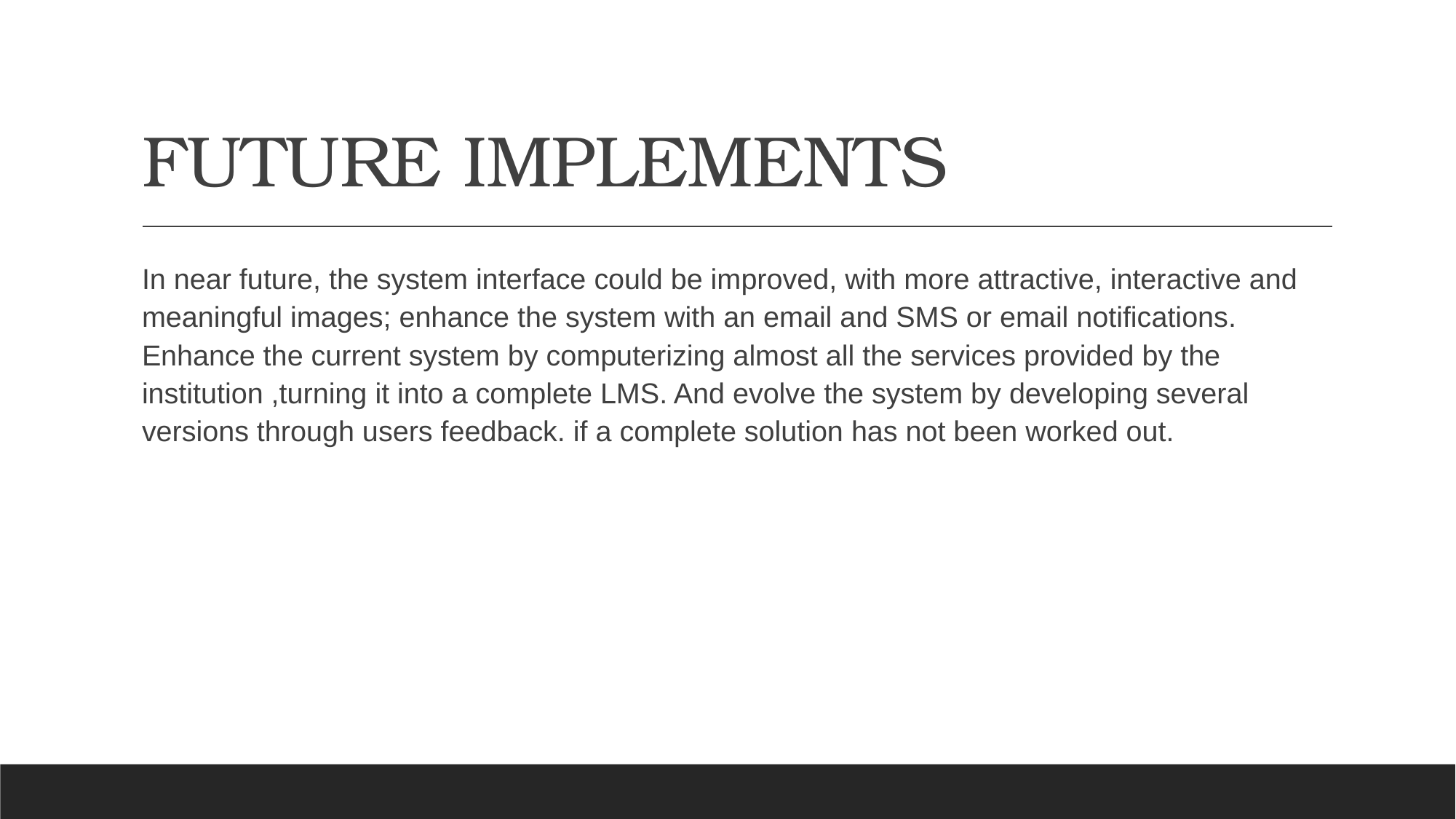

# FUTURE IMPLEMENTS
In near future, the system interface could be improved, with more attractive, interactive and meaningful images; enhance the system with an email and SMS or email notifications. Enhance the current system by computerizing almost all the services provided by the institution ,turning it into a complete LMS. And evolve the system by developing several versions through users feedback. if a complete solution has not been worked out.